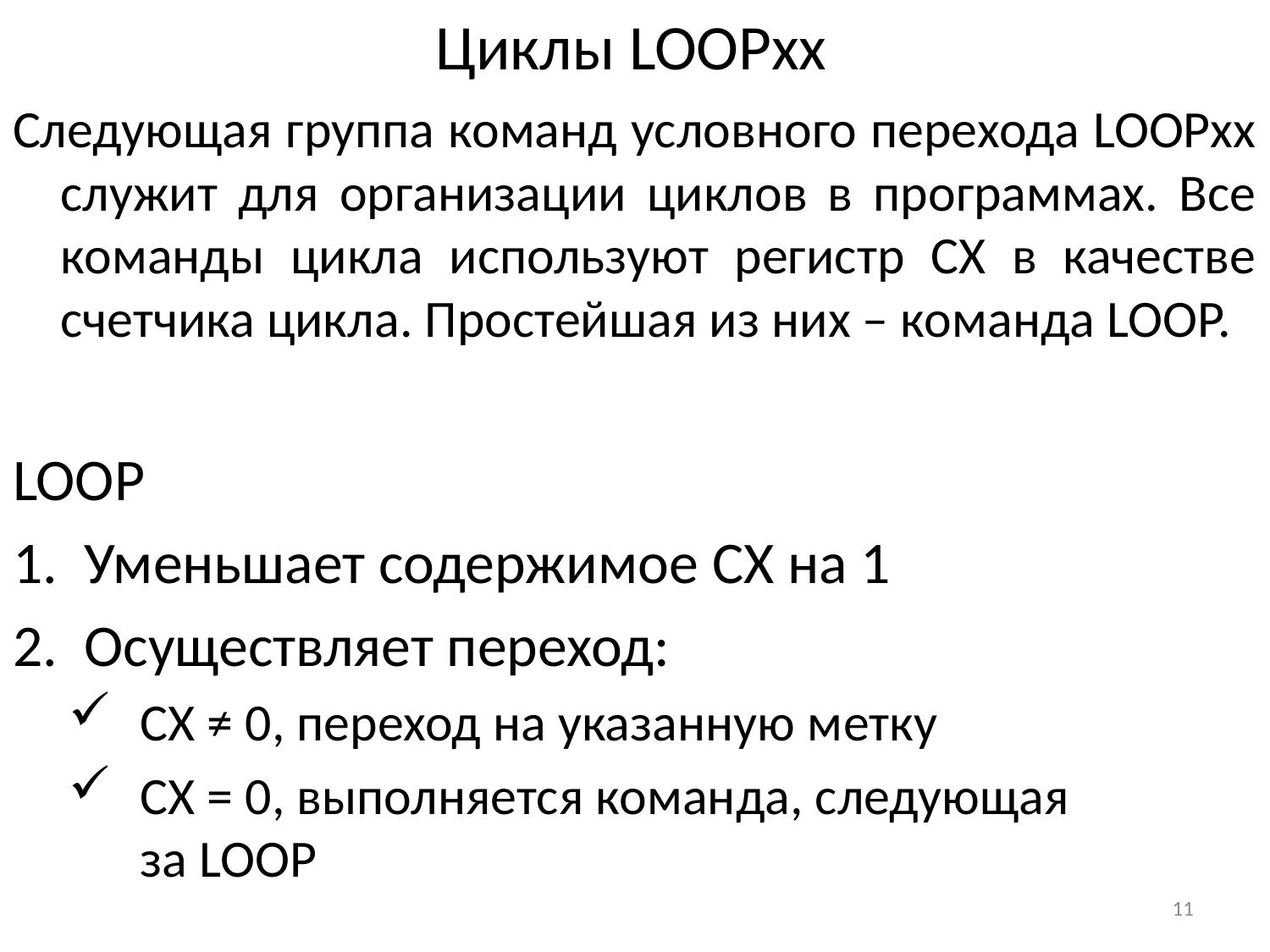

# Циклы LOOPxx
Следующая группа команд условного перехода LOOPxx служит для организации циклов в программах. Все команды цикла используют регистр CX в качестве счетчика цикла. Простейшая из них – команда LOOP.

LOOP
Уменьшает содержимое CX на 1
Осуществляет переход:
CX ≠ 0, переход на указанную метку
CX = 0, выполняется команда, следующая за LOOP

11